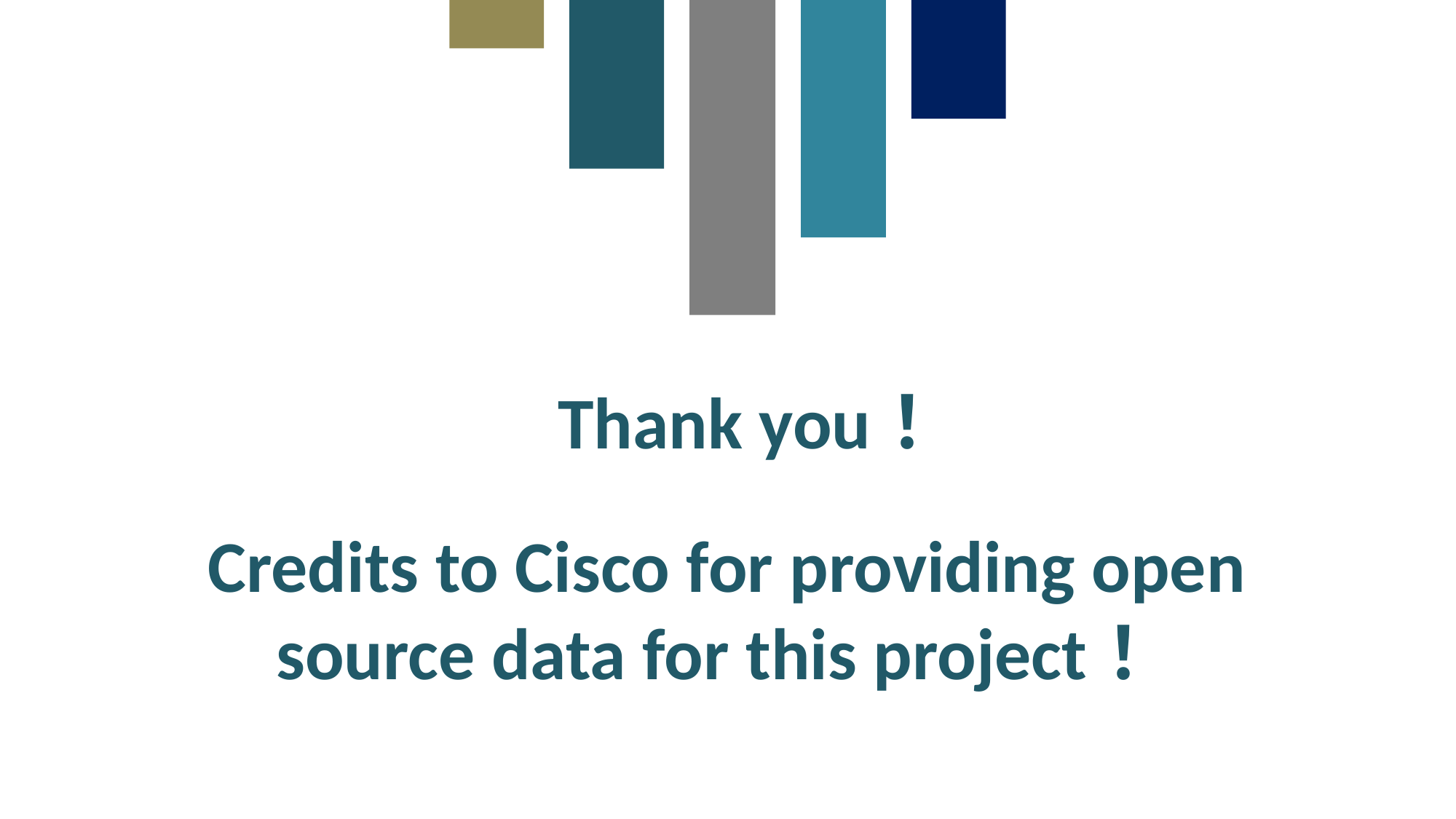

Thank you！
Credits to Cisco for providing open source data for this project！